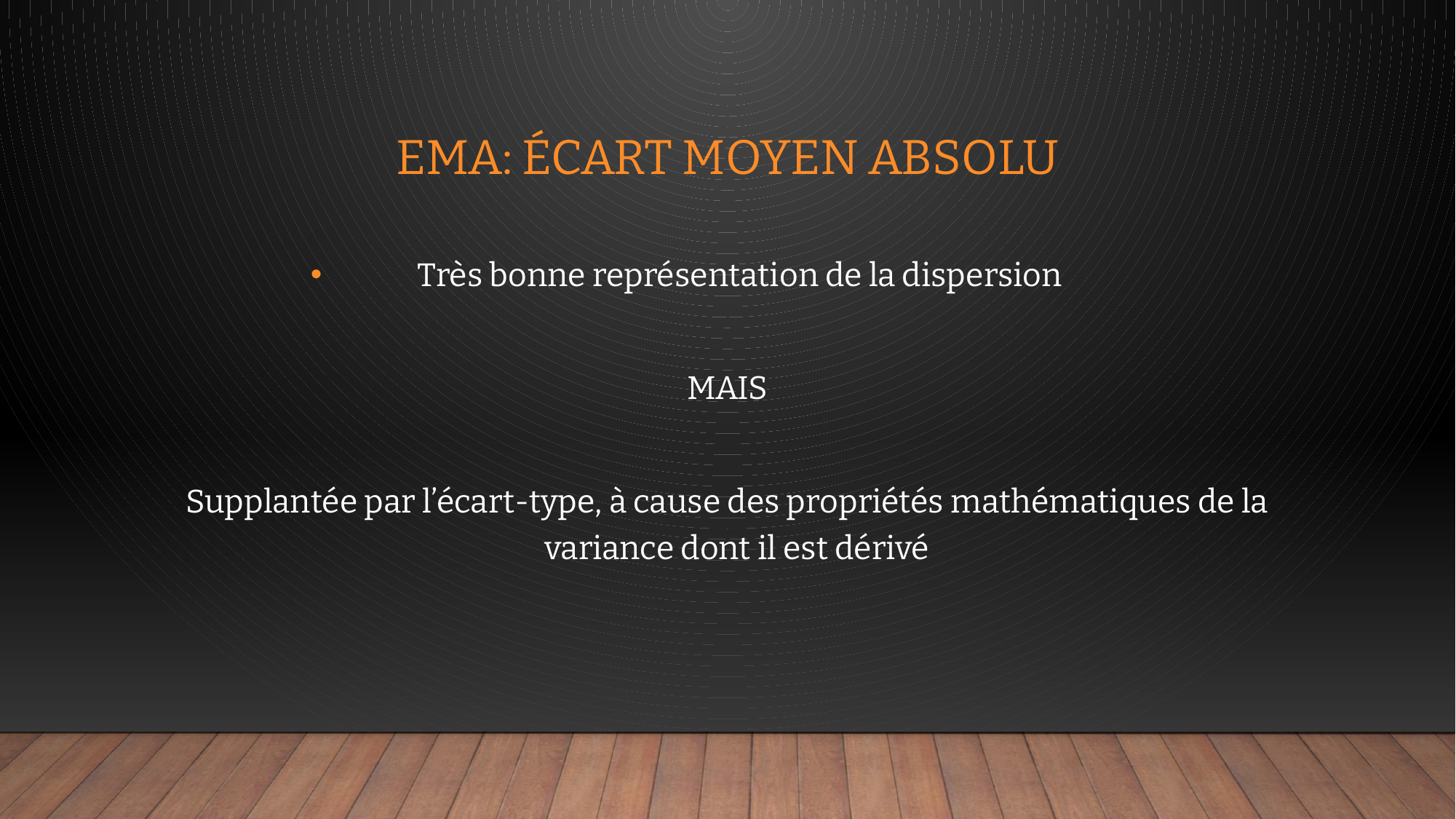

# EMA: écart moyen absolu
Très bonne représentation de la dispersion

MAIS

Supplantée par l’écart-type, à cause des propriétés mathématiques de la variance dont il est dérivé